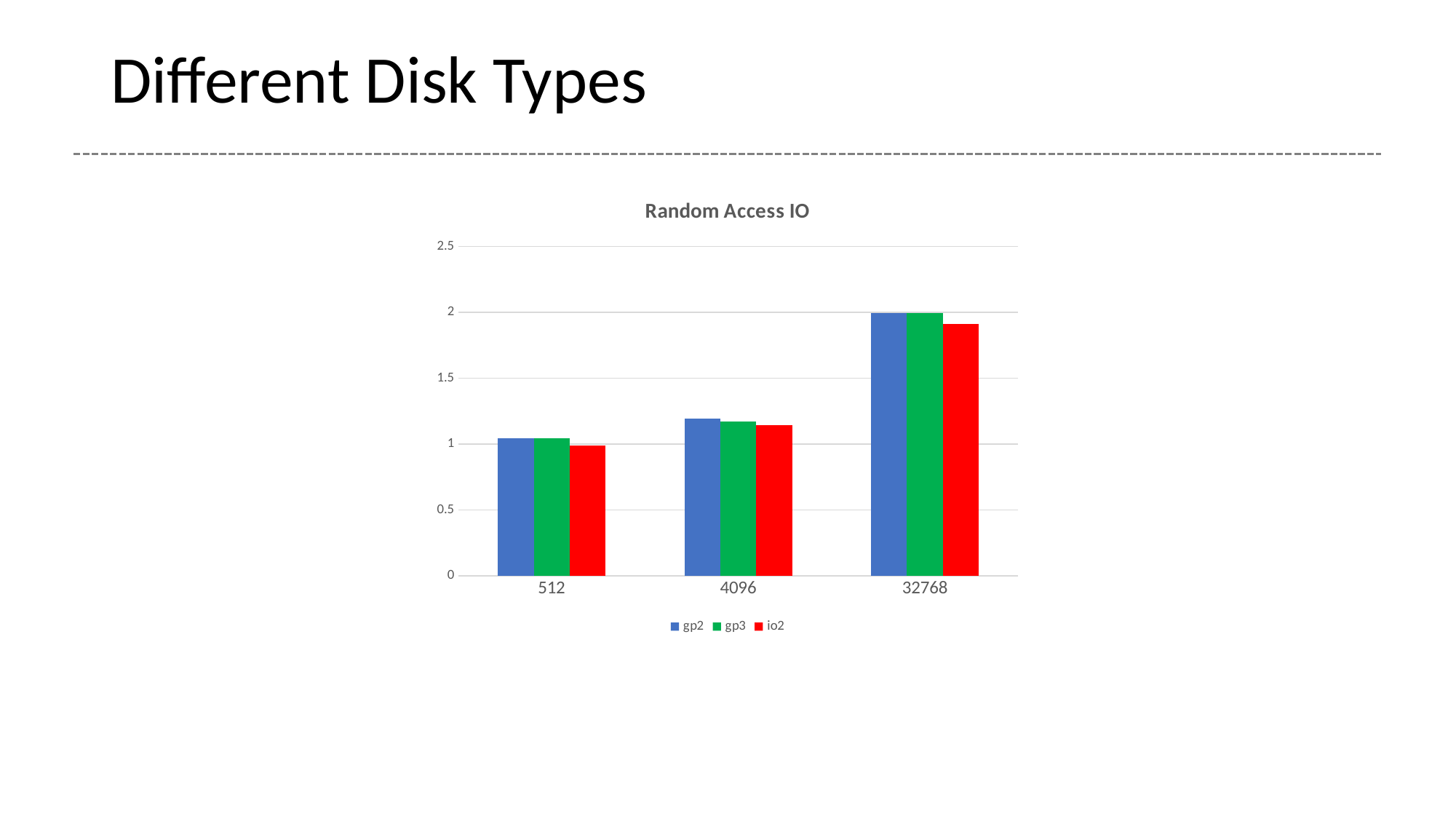

# Different Disk Types

### Chart: Random Access IO

| Category | gp2 | gp3 | io2 |
|---|---|---|---|
| 512 | 1.04168 | 1.043438 | 0.9894000000000001 |
| 4096 | 1.1939699999999998 | 1.17002 | 1.14248 |
| 32768 | 1.9949400000000002 | 1.9953600000000002 | 1.9087399999999999 |